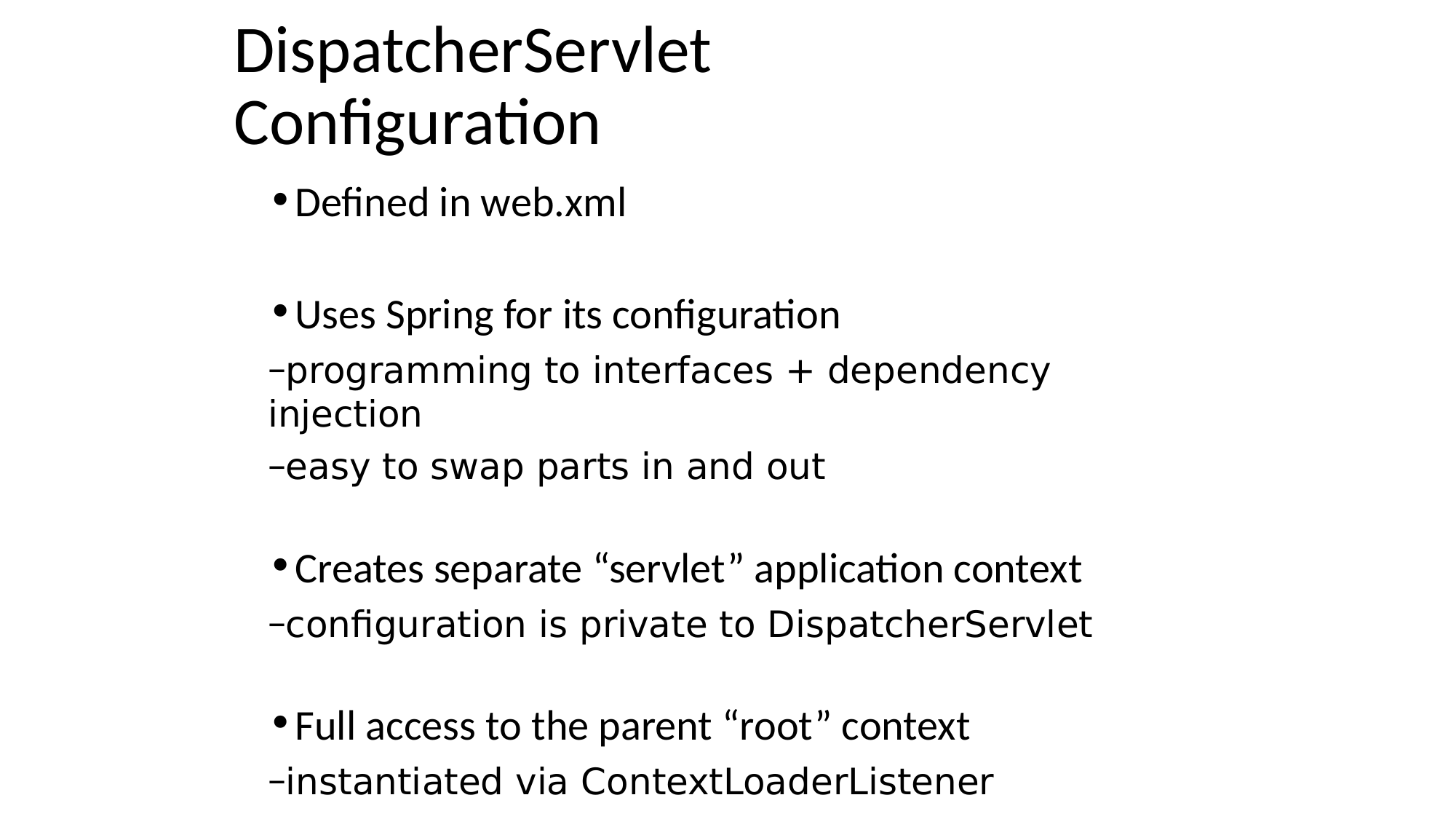

DispatcherServlet Configuration
Defined in web.xml
Uses Spring for its configuration
programming to interfaces + dependency injection
easy to swap parts in and out
Creates separate “servlet” application context
configuration is private to DispatcherServlet
Full access to the parent “root” context
instantiated via ContextLoaderListener